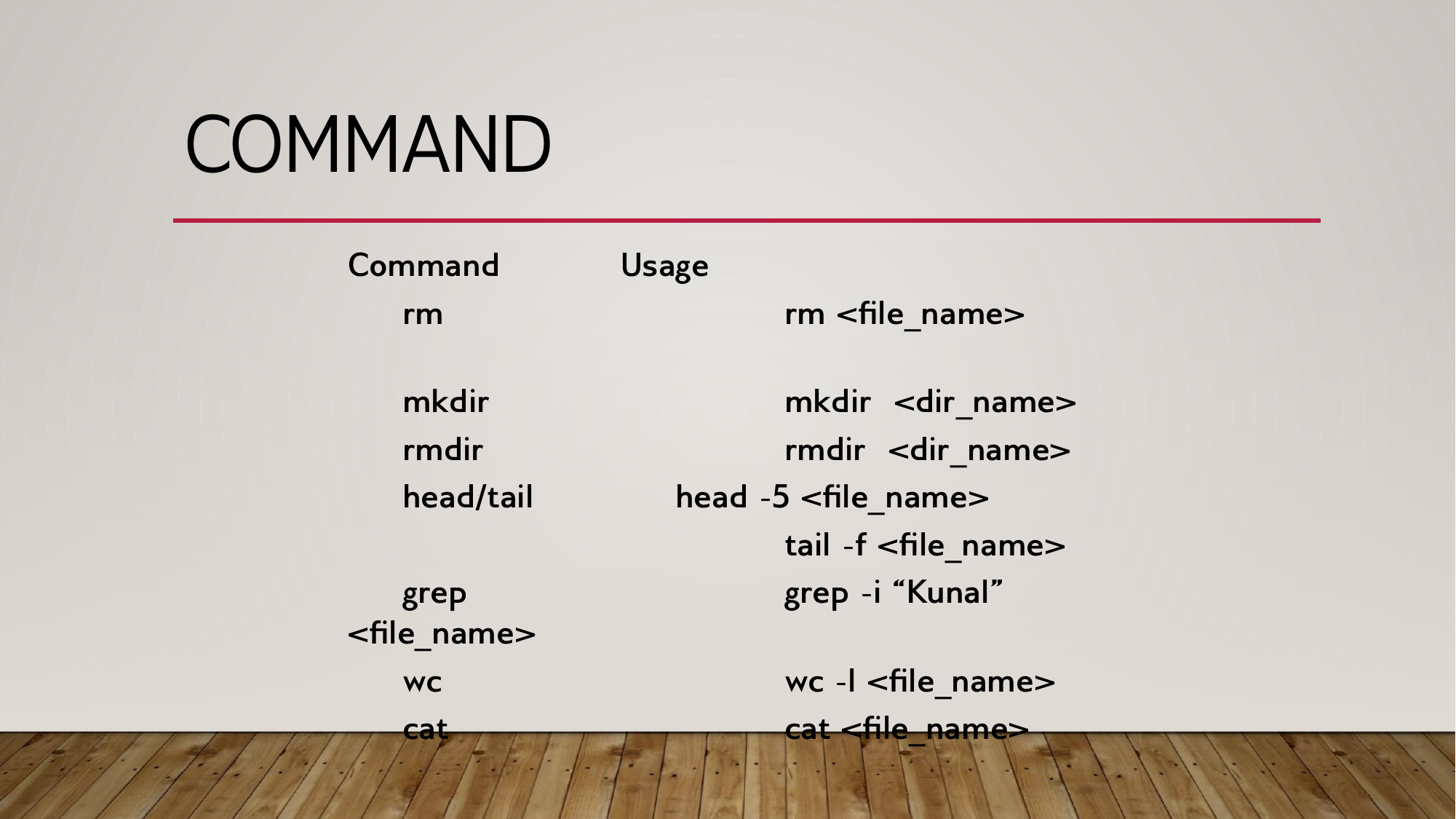

# COMMAND
Command 		Usage
rm				rm <file_name>
mkdir			mkdir  <dir_name>
rmdir			rmdir  <dir_name>
head/tail		head -5 <file_name>
				tail -f <file_name>
grep			grep -i “Kunal” <file_name>
wc				wc -l <file_name>
cat				cat <file_name>